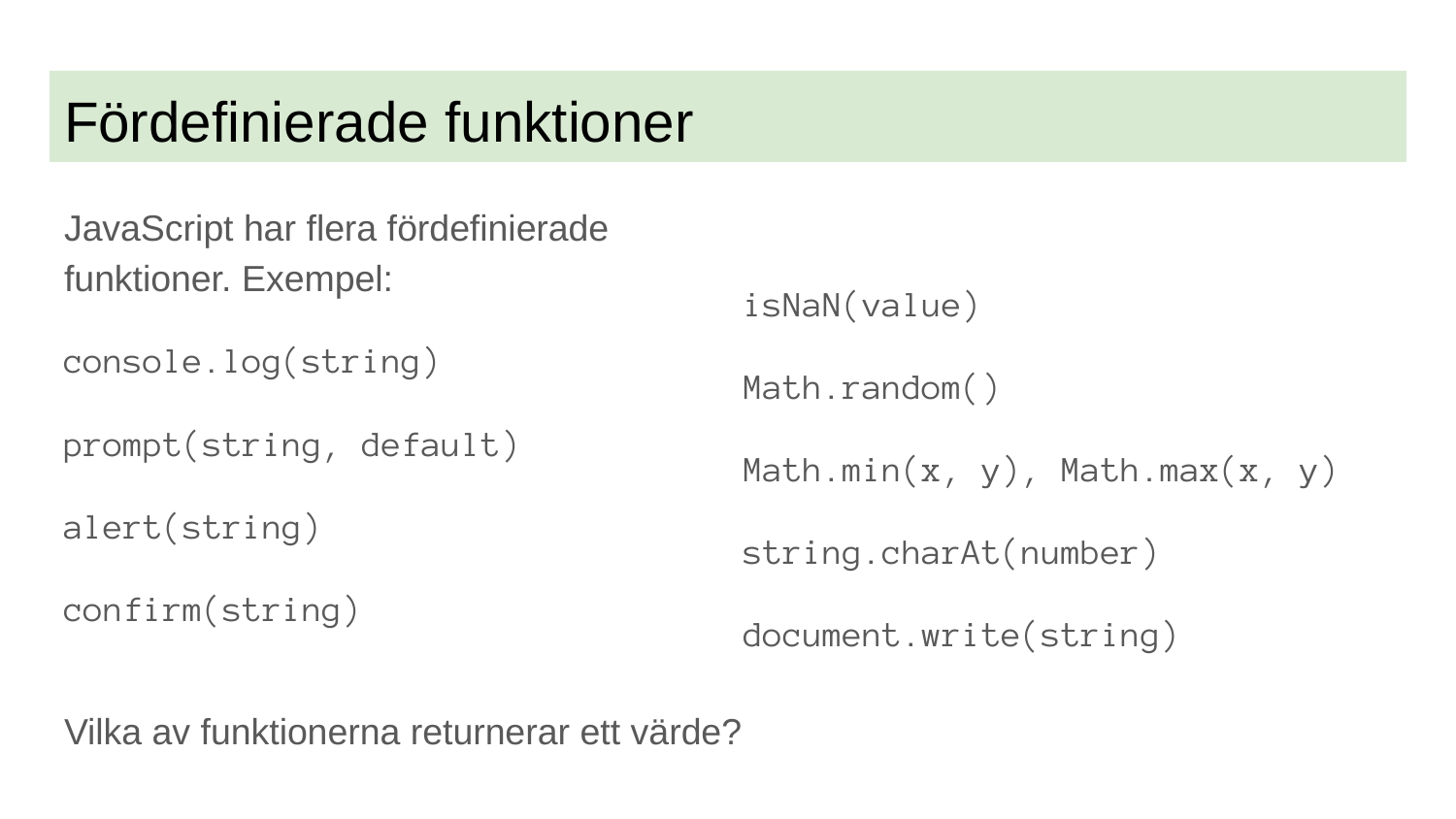

# Fördefinierade funktioner
JavaScript har flera fördefinierade funktioner. Exempel:
console.log(string)
prompt(string, default)
alert(string)
confirm(string)

isNaN(value)
Math.random()
Math.min(x, y), Math.max(x, y)
string.charAt(number)
document.write(string)
Vilka av funktionerna returnerar ett värde?